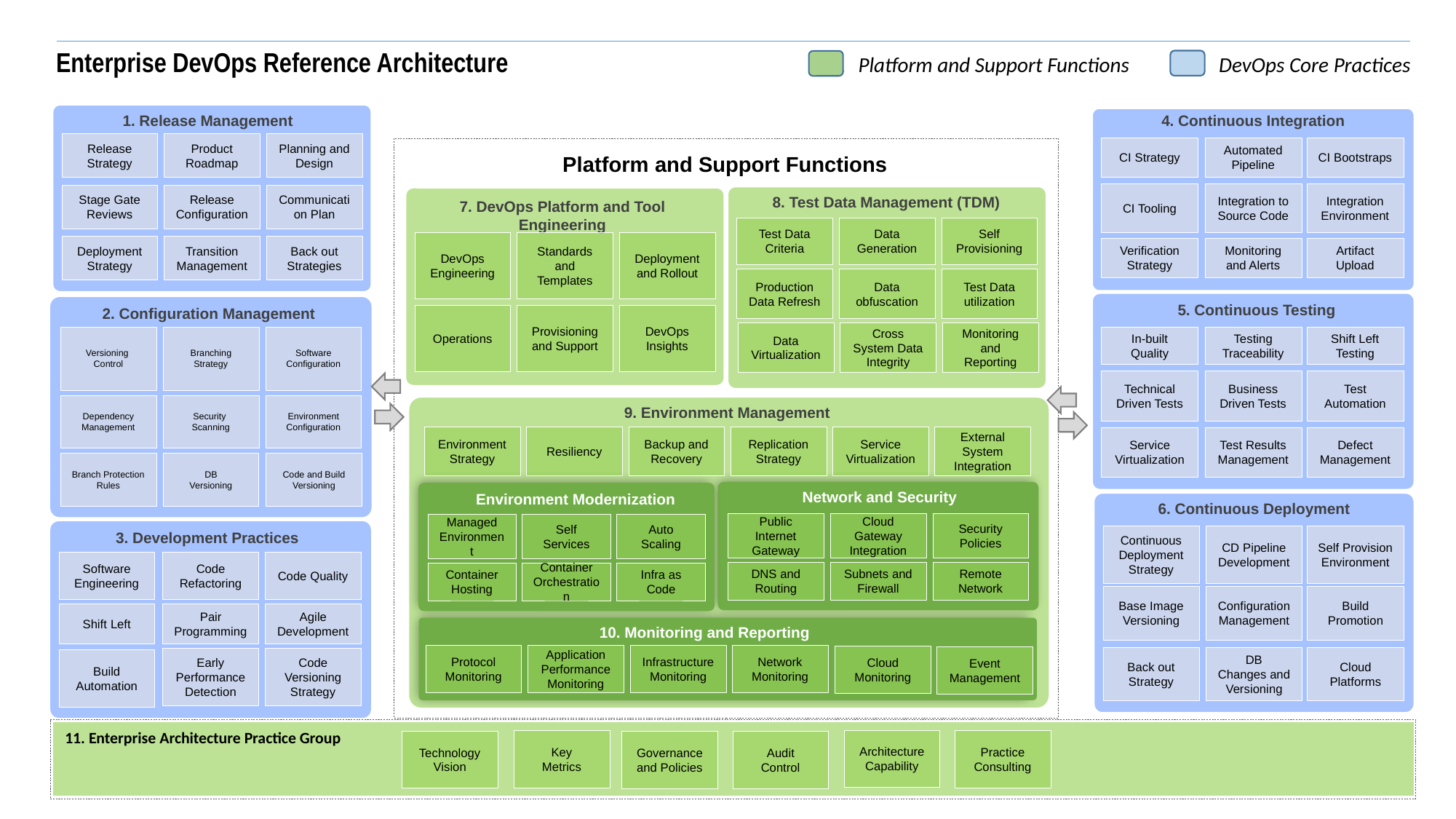

Enterprise DevOps Reference Architecture
Platform and Support Functions

DevOps Core Practices

1. Release Management
Release Strategy
Product Roadmap
Planning and Design
Stage Gate Reviews
Release Configuration
Communication Plan
Deployment Strategy
Transition Management
Back out Strategies
4. Continuous Integration

CI Strategy
Automated Pipeline
CI Bootstraps
CI Tooling
Integration to Source Code
Integration Environment
Verification Strategy
Monitoring and Alerts
Artifact Upload

Platform and Support Functions

8. Test Data Management (TDM)
Self Provisioning
Data Generation
Test Data Criteria
Production Data Refresh
Data obfuscation
Test Data utilization
Data Virtualization
Cross System Data Integrity
Monitoring and Reporting

7. DevOps Platform and Tool Engineering
Deployment and Rollout
Standards and Templates
DevOps Engineering
Operations
Provisioning and Support
DevOps Insights

5. Continuous Testing
In-built Quality
Testing Traceability
Shift Left Testing
Technical Driven Tests
Business Driven Tests
Test Automation
Service Virtualization
Test Results Management
Defect Management

2. Configuration Management
Software Configuration
Branching Strategy
Versioning
Control
Dependency Management
Security
Scanning
Environment Configuration
Branch Protection Rules
DB
Versioning
Code and Build Versioning

9. Environment Management

Environment Strategy
Resiliency
Backup and Recovery
Replication Strategy
Service Virtualization
External System Integration
Network and Security

Security Policies
Cloud Gateway Integration
Public Internet Gateway
DNS and Routing
Subnets and Firewall
Remote Network

Environment Modernization
Auto Scaling
Self Services
Managed Environment
Container Hosting
Container Orchestration
Infra as Code

6. Continuous Deployment
Continuous Deployment Strategy
CD Pipeline Development
Self Provision Environment
Base Image Versioning
Configuration Management
Build Promotion
Back out Strategy
DB
Changes and Versioning
Cloud Platforms

3. Development Practices
Code Quality
Code Refactoring
Software Engineering
Shift Left
Pair Programming
Agile Development
Early Performance Detection
Code Versioning Strategy
Build Automation
10. Monitoring and Reporting

Infrastructure
Monitoring
Network
Monitoring
Application Performance Monitoring
Protocol Monitoring
Cloud Monitoring
Event Management

11. Enterprise Architecture Practice Group
Architecture Capability
Practice
Consulting
Key
Metrics
Technology Vision
Governance and Policies
Audit
Control